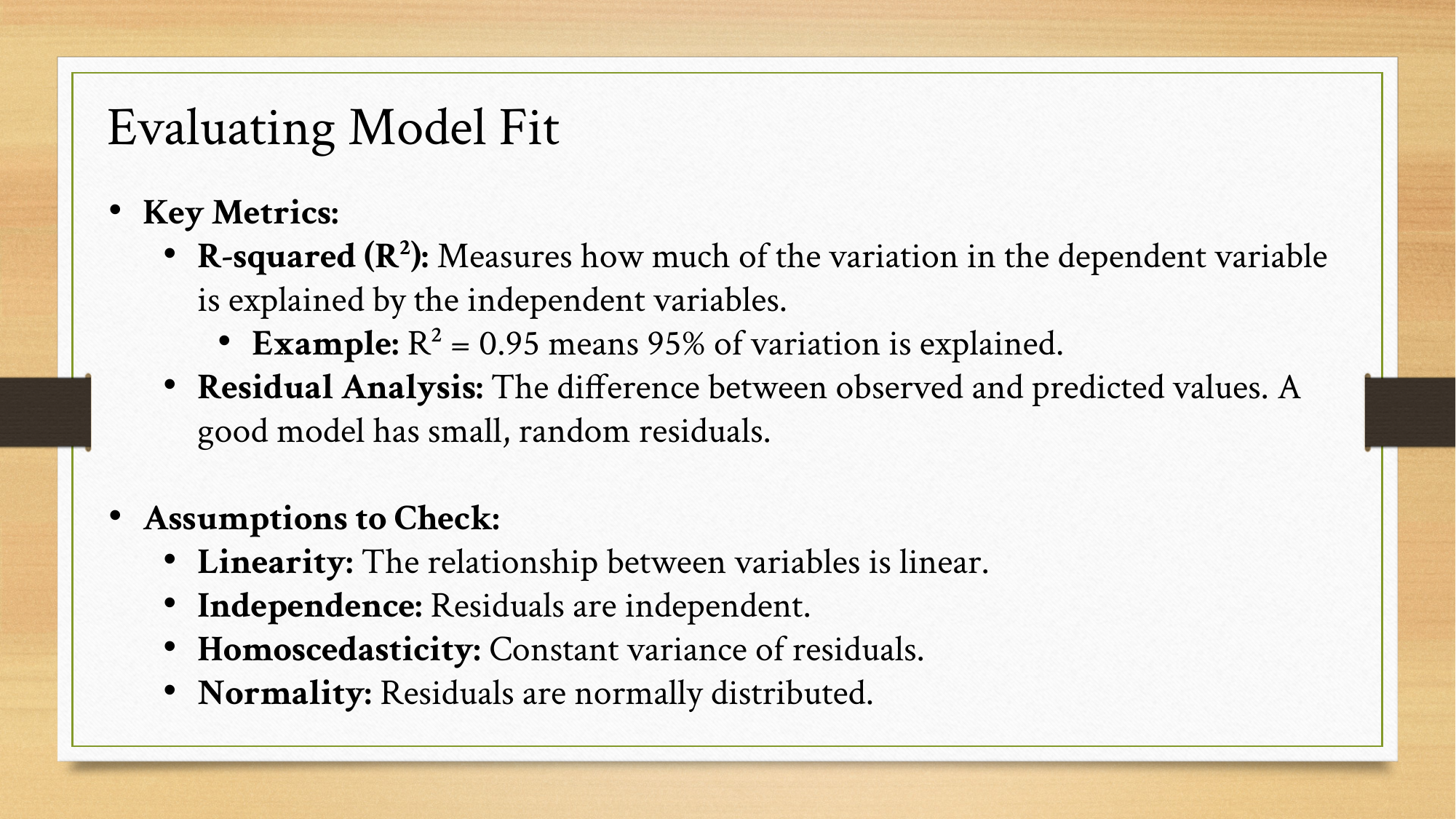

Evaluating Model Fit
Key Metrics:
R-squared (R²): Measures how much of the variation in the dependent variable is explained by the independent variables.
Example: R² = 0.95 means 95% of variation is explained.
Residual Analysis: The difference between observed and predicted values. A good model has small, random residuals.

Assumptions to Check:
Linearity: The relationship between variables is linear.
Independence: Residuals are independent.
Homoscedasticity: Constant variance of residuals.
Normality: Residuals are normally distributed.